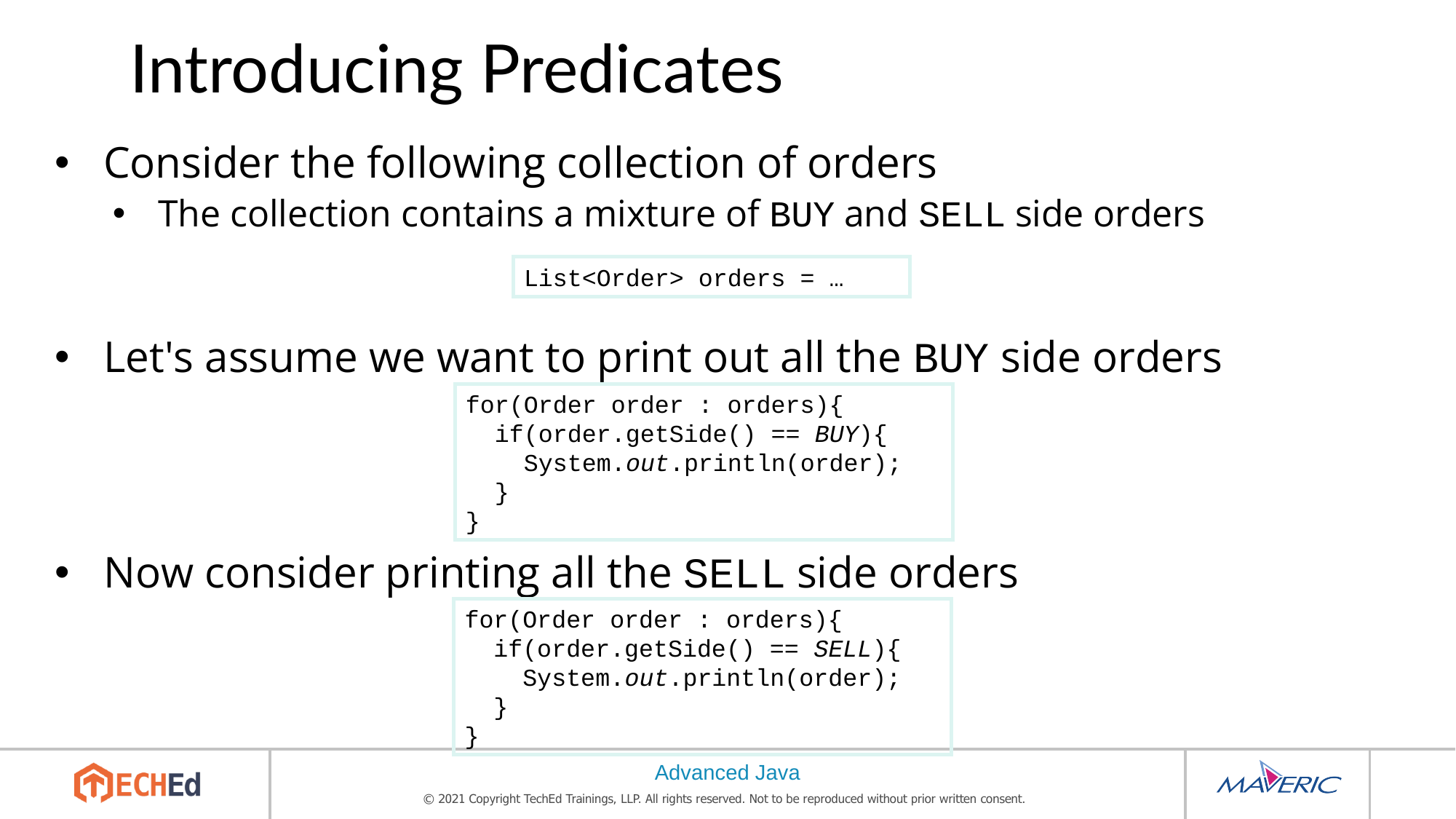

# Introducing Predicates
Consider the following collection of orders
The collection contains a mixture of BUY and SELL side orders

Let's assume we want to print out all the BUY side orders

Now consider printing all the SELL side orders

List<Order> orders = …
for(Order order : orders){
  if(order.getSide() == BUY){
    System.out.println(order);
  }
}
for(Order order : orders){
  if(order.getSide() == SELL){
    System.out.println(order);
  }
}